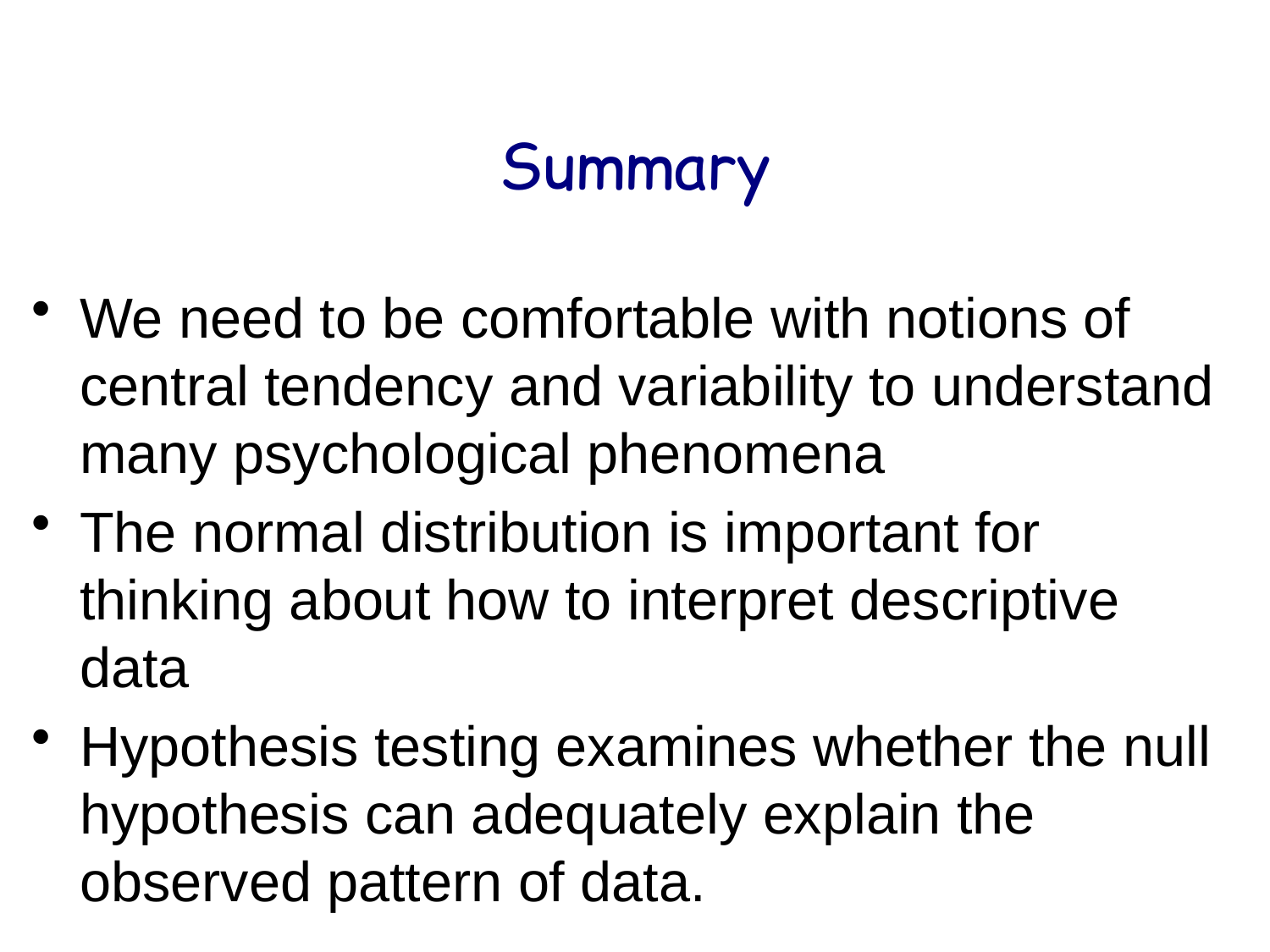

# Summary
We need to be comfortable with notions of central tendency and variability to understand many psychological phenomena
The normal distribution is important for thinking about how to interpret descriptive data
Hypothesis testing examines whether the null hypothesis can adequately explain the observed pattern of data.